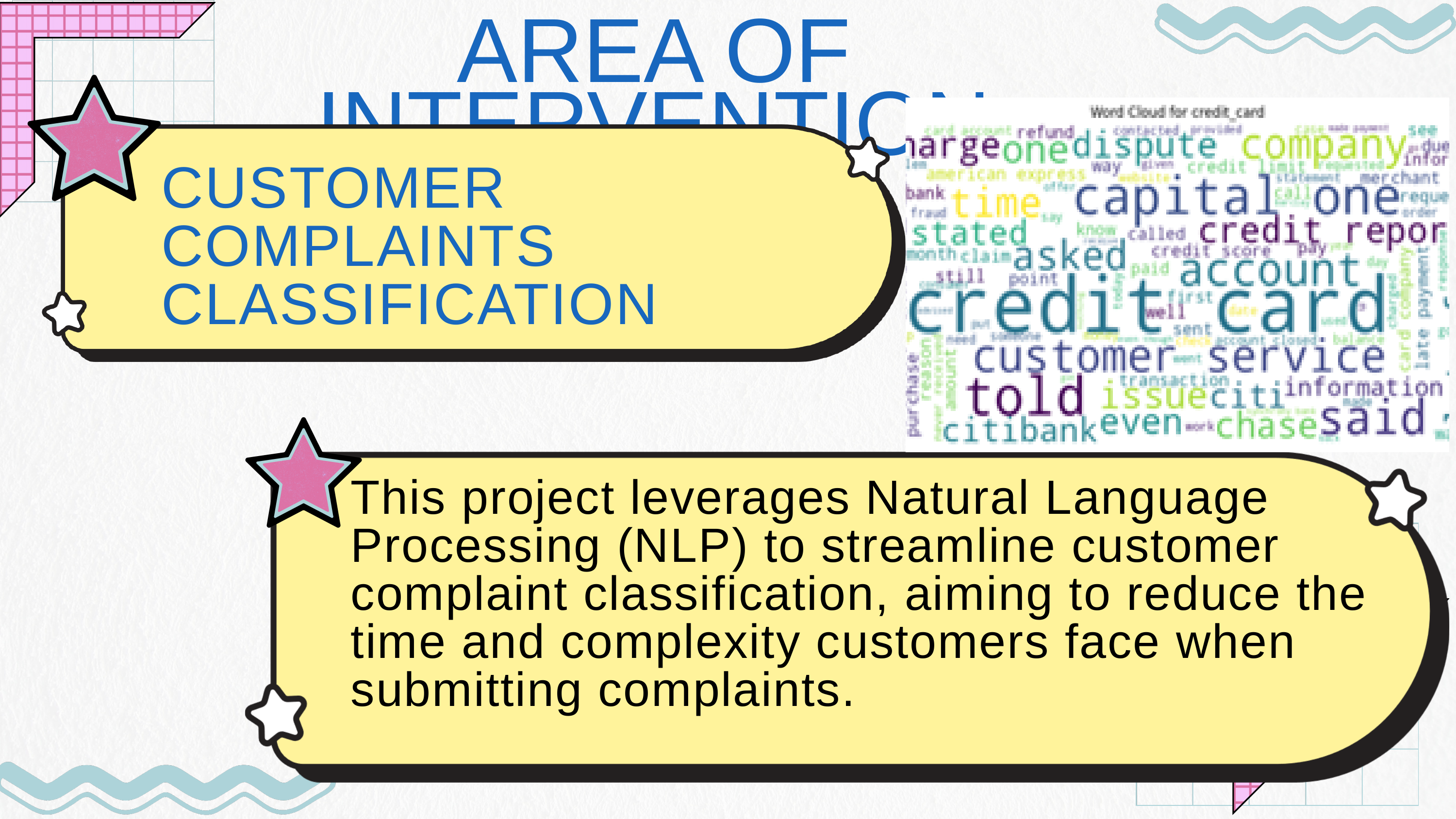

AREA OF INTERVENTION

CUSTOMER COMPLAINTS CLASSIFICATION

This project leverages Natural Language Processing (NLP) to streamline customer complaint classification, aiming to reduce the time and complexity customers face when submitting complaints.